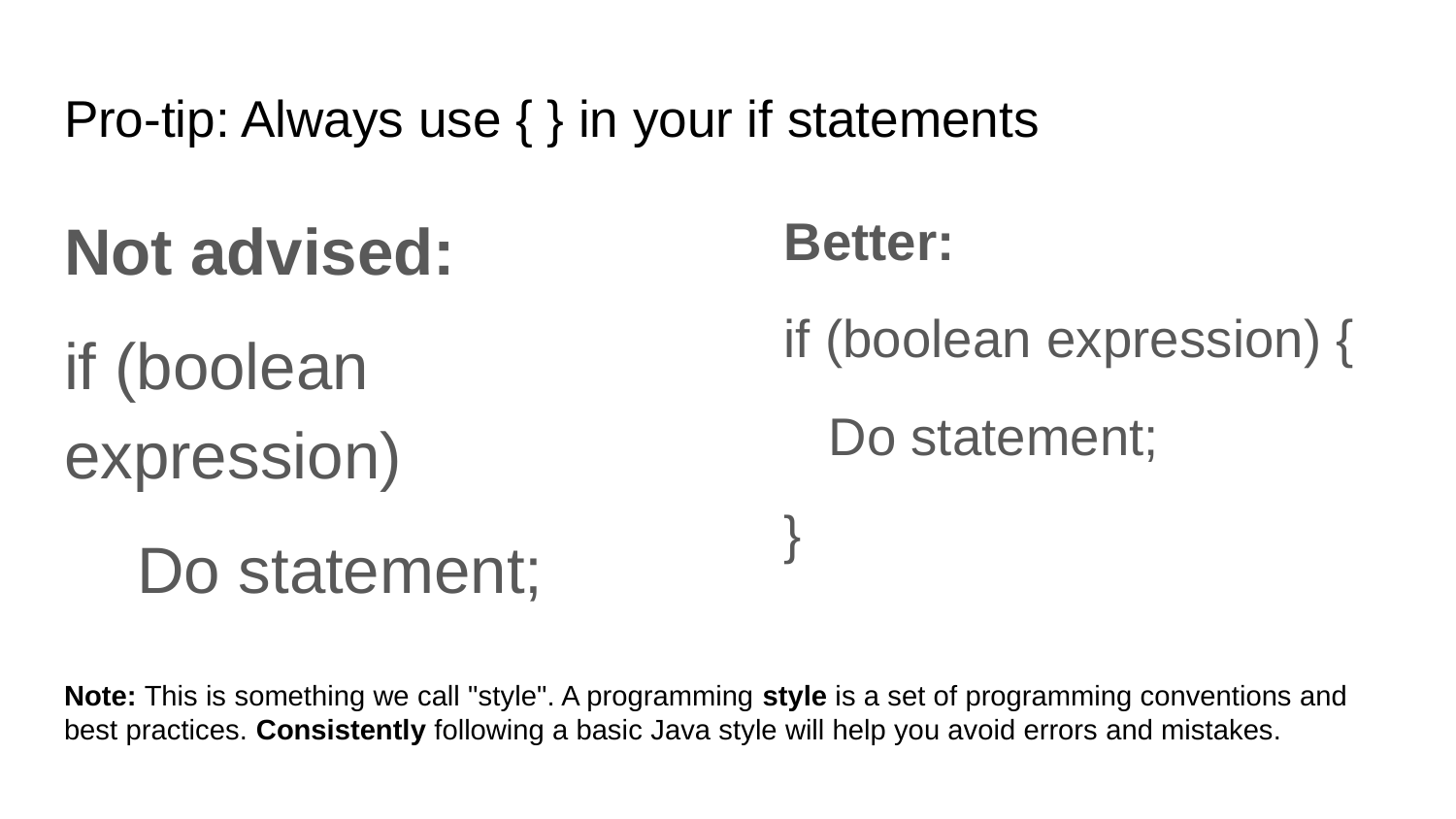

# Pro-tip: Always use { } in your if statements
Not advised:
if (boolean expression)
    Do statement;

Better:
if (boolean expression) {
   Do statement;
}
Note: This is something we call "style". A programming style is a set of programming conventions and best practices. Consistently following a basic Java style will help you avoid errors and mistakes.